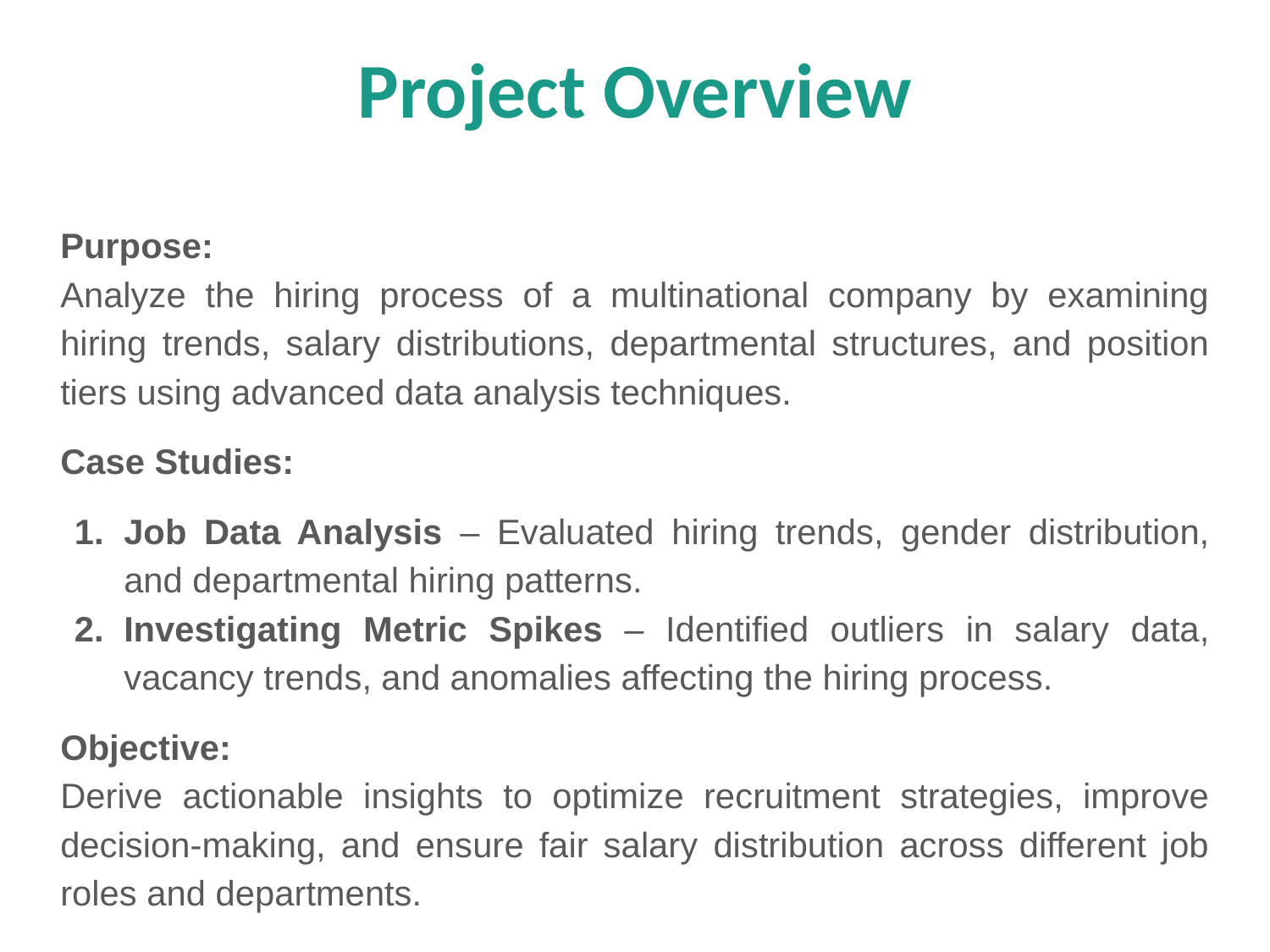

# Project Overview
Purpose:
Analyze the hiring process of a multinational company by examining hiring trends, salary distributions, departmental structures, and position tiers using advanced data analysis techniques.
Case Studies:
Job Data Analysis – Evaluated hiring trends, gender distribution, and departmental hiring patterns.
Investigating Metric Spikes – Identified outliers in salary data, vacancy trends, and anomalies affecting the hiring process.
Objective:
Derive actionable insights to optimize recruitment strategies, improve decision-making, and ensure fair salary distribution across different job roles and departments.